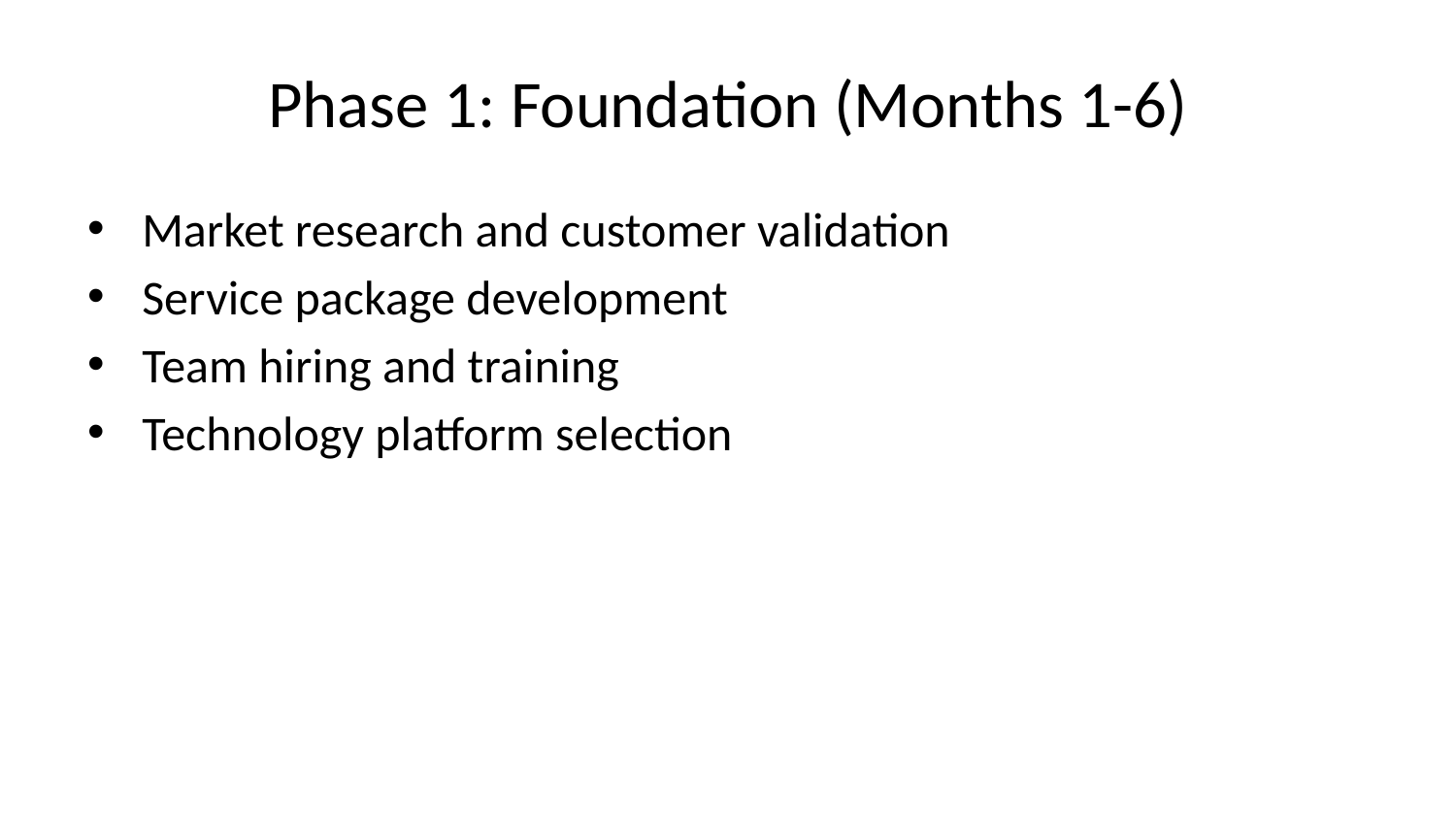

# Phase 1: Foundation (Months 1-6)
Market research and customer validation
Service package development
Team hiring and training
Technology platform selection